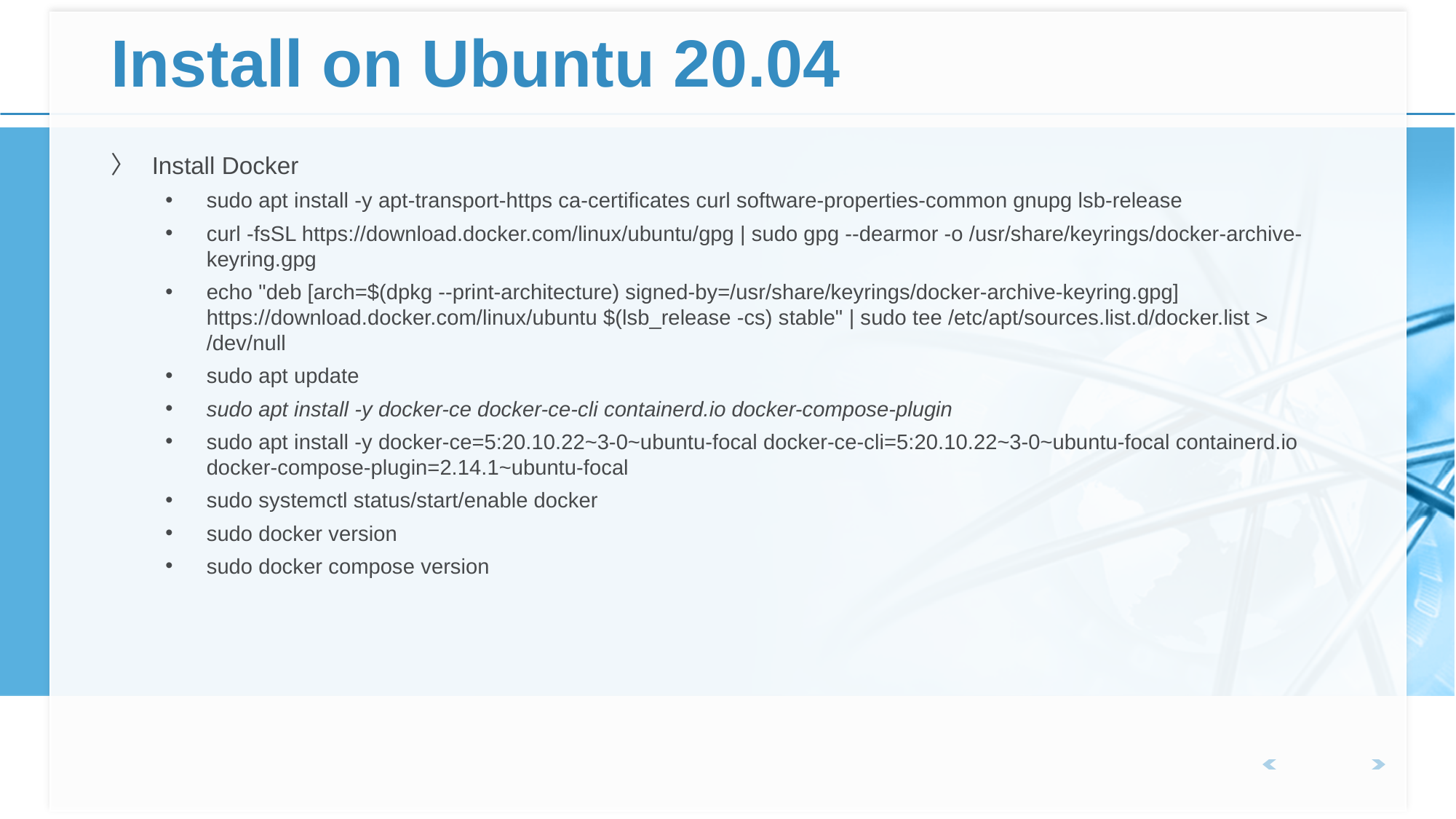

# Install on Ubuntu 20.04
Install Docker
sudo apt install -y apt-transport-https ca-certificates curl software-properties-common gnupg lsb-release
curl -fsSL https://download.docker.com/linux/ubuntu/gpg | sudo gpg --dearmor -o /usr/share/keyrings/docker-archive-keyring.gpg
echo "deb [arch=$(dpkg --print-architecture) signed-by=/usr/share/keyrings/docker-archive-keyring.gpg] https://download.docker.com/linux/ubuntu $(lsb_release -cs) stable" | sudo tee /etc/apt/sources.list.d/docker.list > /dev/null
sudo apt update
sudo apt install -y docker-ce docker-ce-cli containerd.io docker-compose-plugin
sudo apt install -y docker-ce=5:20.10.22~3-0~ubuntu-focal docker-ce-cli=5:20.10.22~3-0~ubuntu-focal containerd.io docker-compose-plugin=2.14.1~ubuntu-focal
sudo systemctl status/start/enable docker
sudo docker version
sudo docker compose version